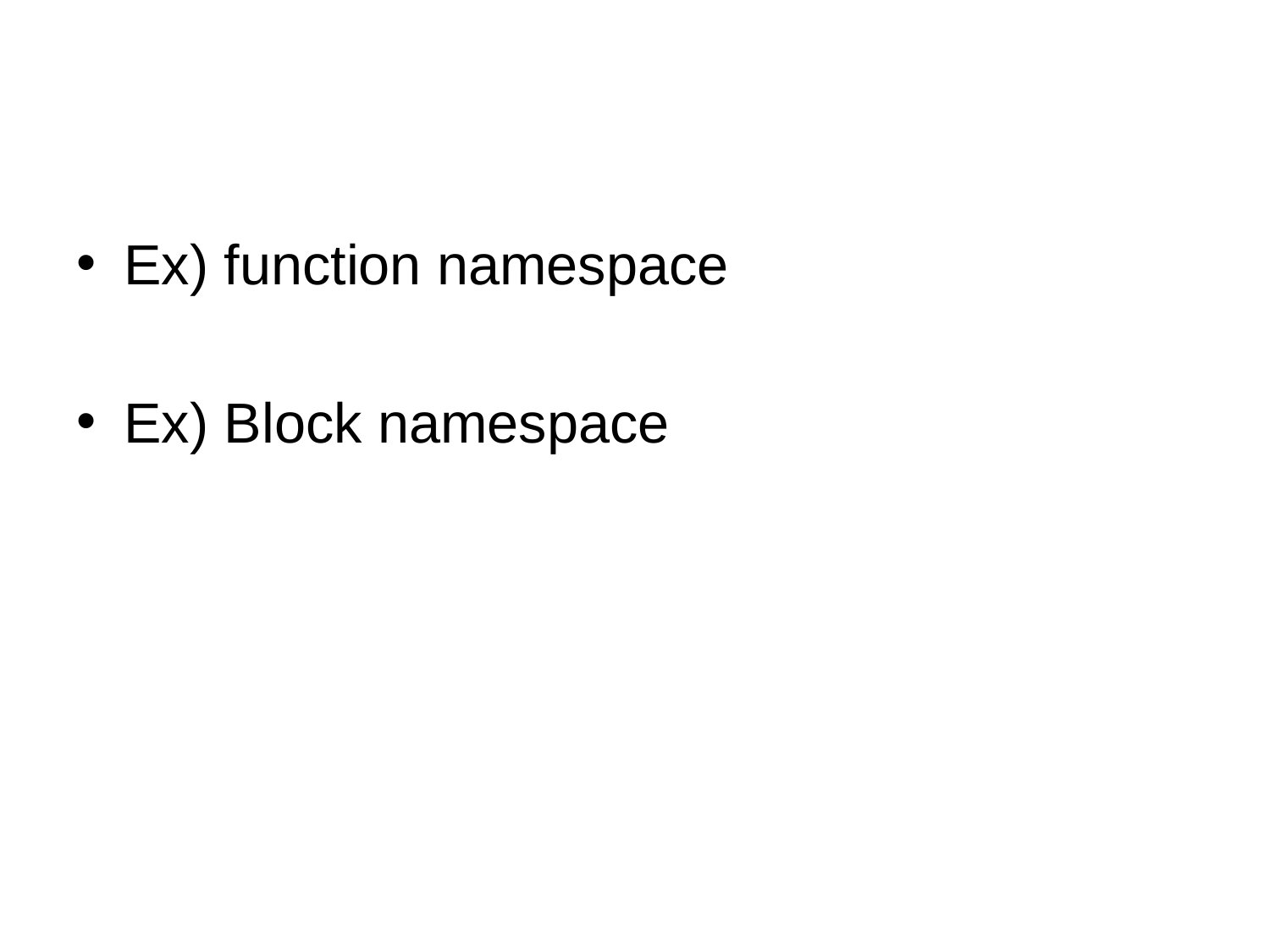

#
Ex) function namespace

Ex) Block namespace